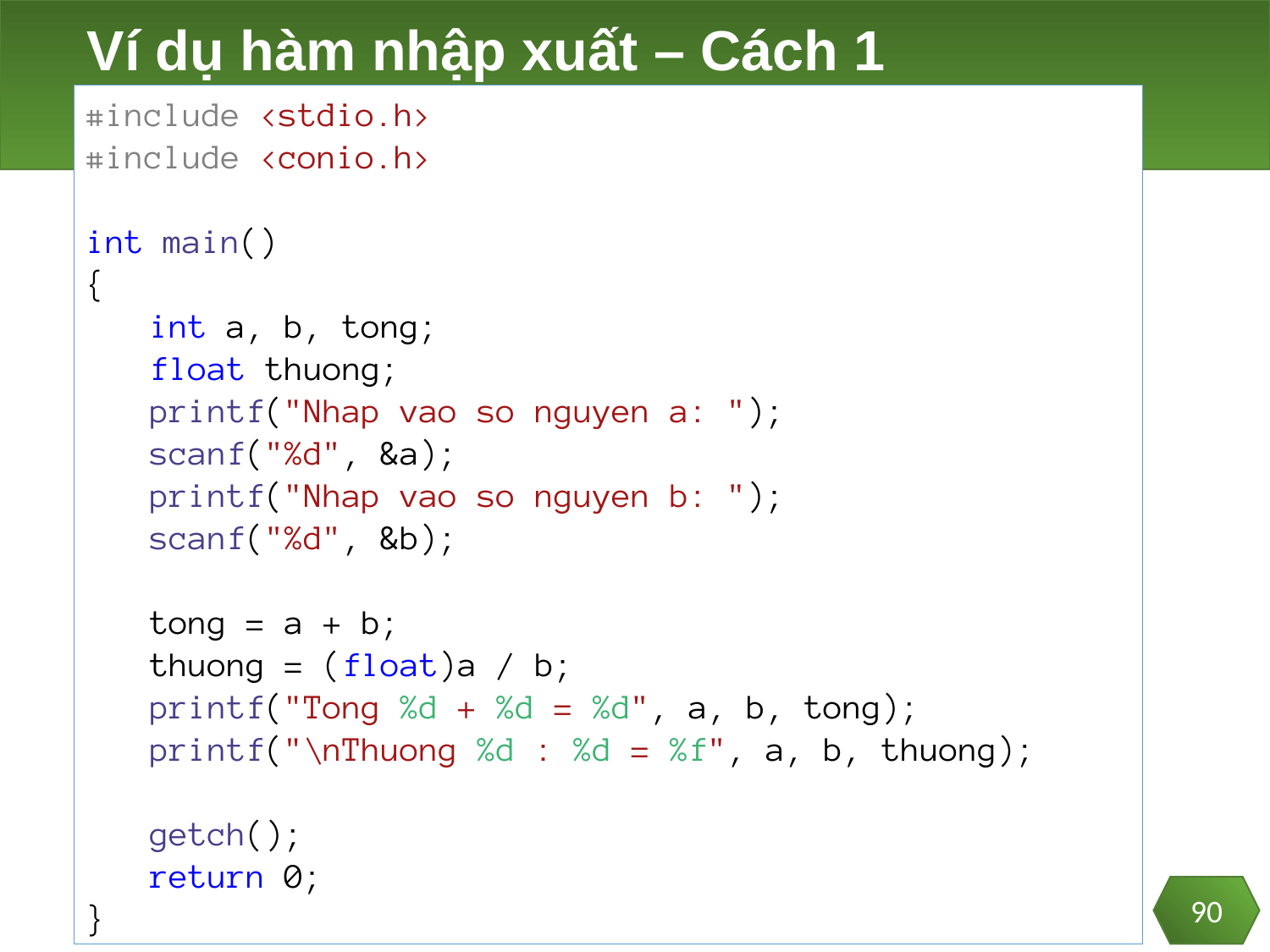

# Ví dụ hàm nhập xuất – Cách 1
#include <stdio.h>
#include <conio.h>

int main()
{
int a, b, tong;
float thuong;
printf("Nhap vao so nguyen a: ");
scanf("%d", &a);
printf("Nhap vao so nguyen b: ");
scanf("%d", &b);

tong = a + b;
thuong = (float)a / b;
printf("Tong %d + %d = %d", a, b, tong);
printf("\nThuong %d : %d = %f", a, b, thuong);

getch();
return 0;
}